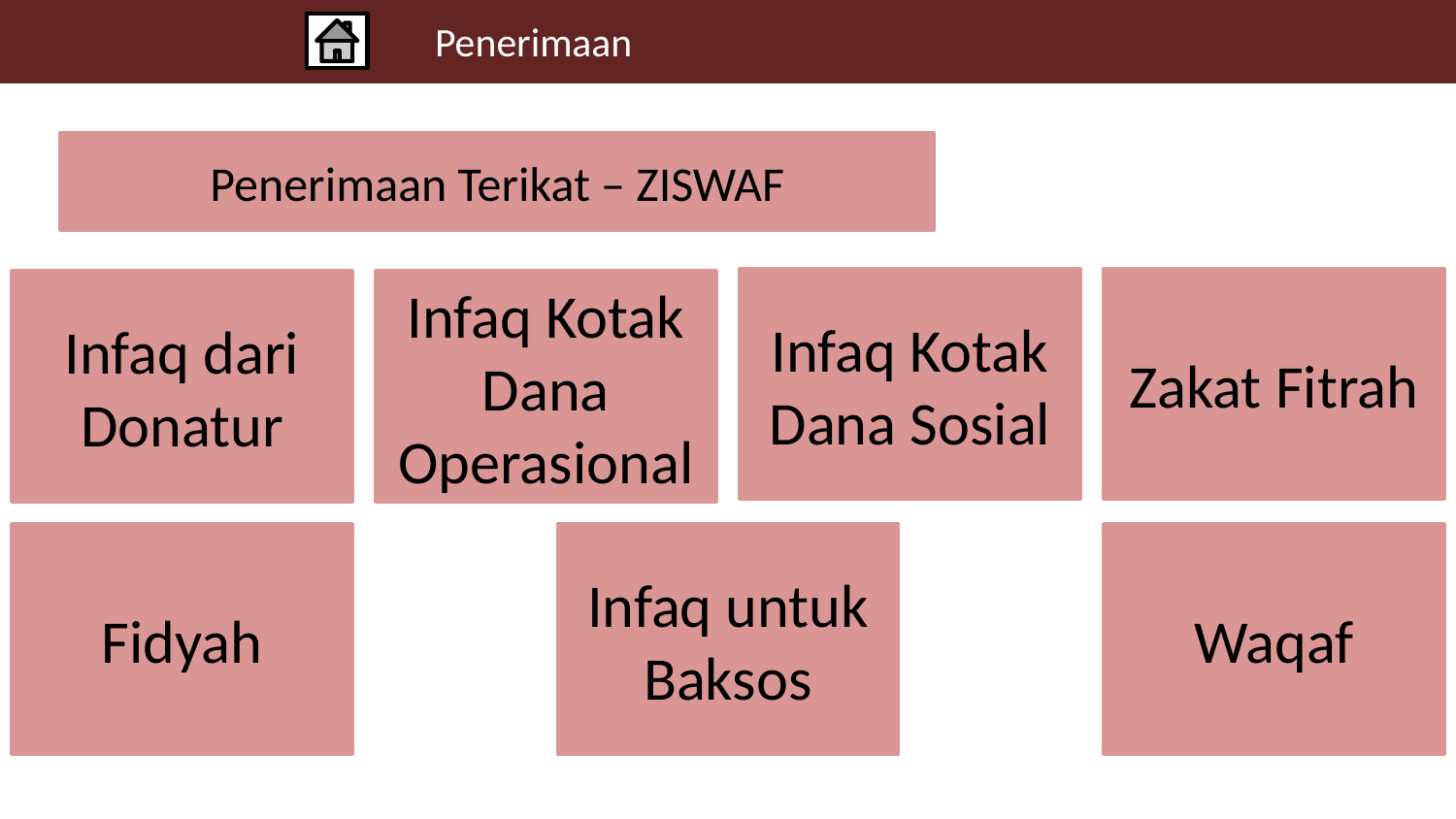

Penerimaan

Penerimaan Terikat – ZISWAF
Infaq Kotak Dana Sosial
Zakat Fitrah
Infaq dari Donatur
Infaq Kotak Dana Operasional
Fidyah
Infaq untuk Baksos
Waqaf